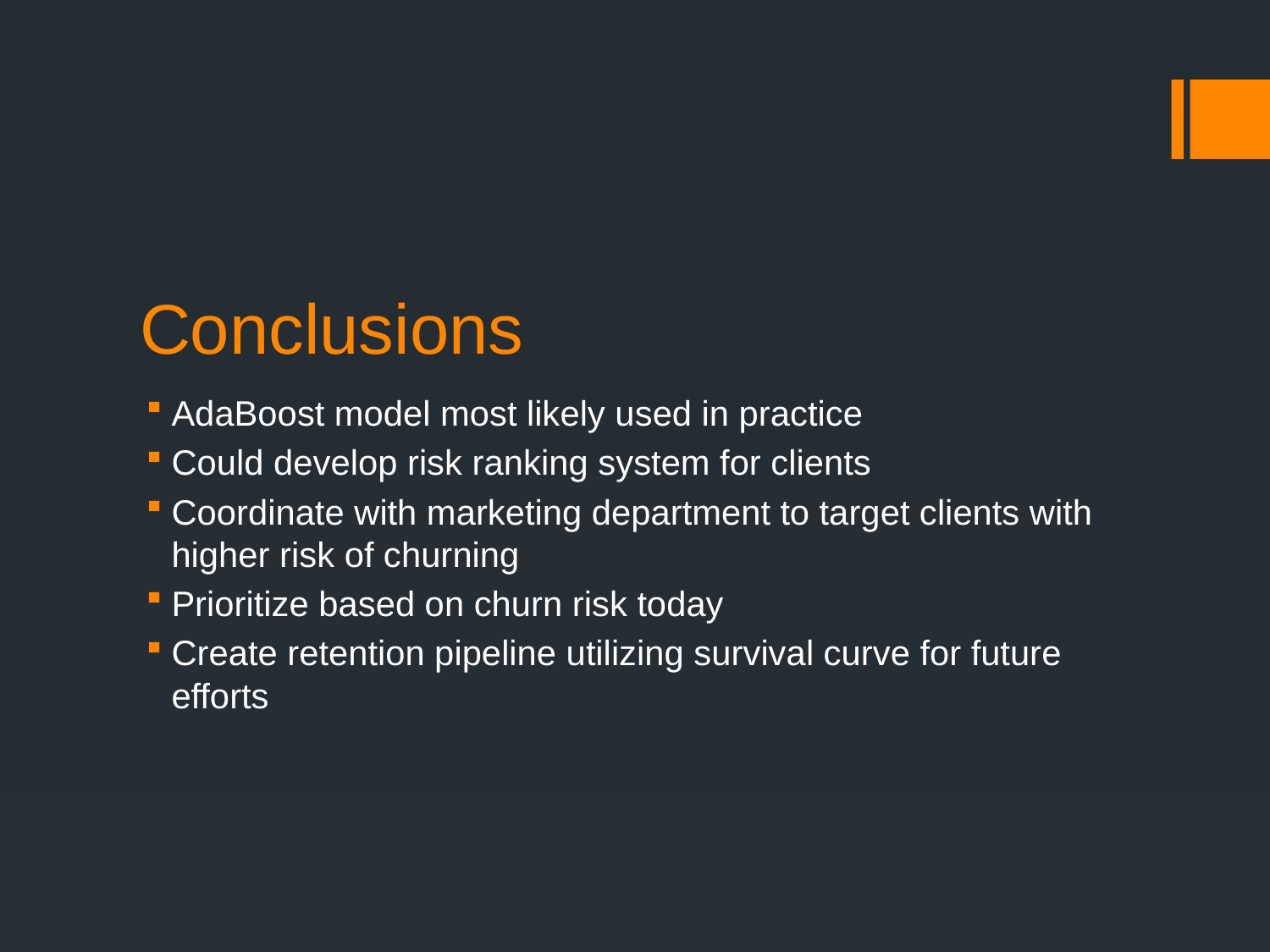

# Conclusions
AdaBoost model most likely used in practice
Could develop risk ranking system for clients
Coordinate with marketing department to target clients with higher risk of churning
Prioritize based on churn risk today
Create retention pipeline utilizing survival curve for future efforts